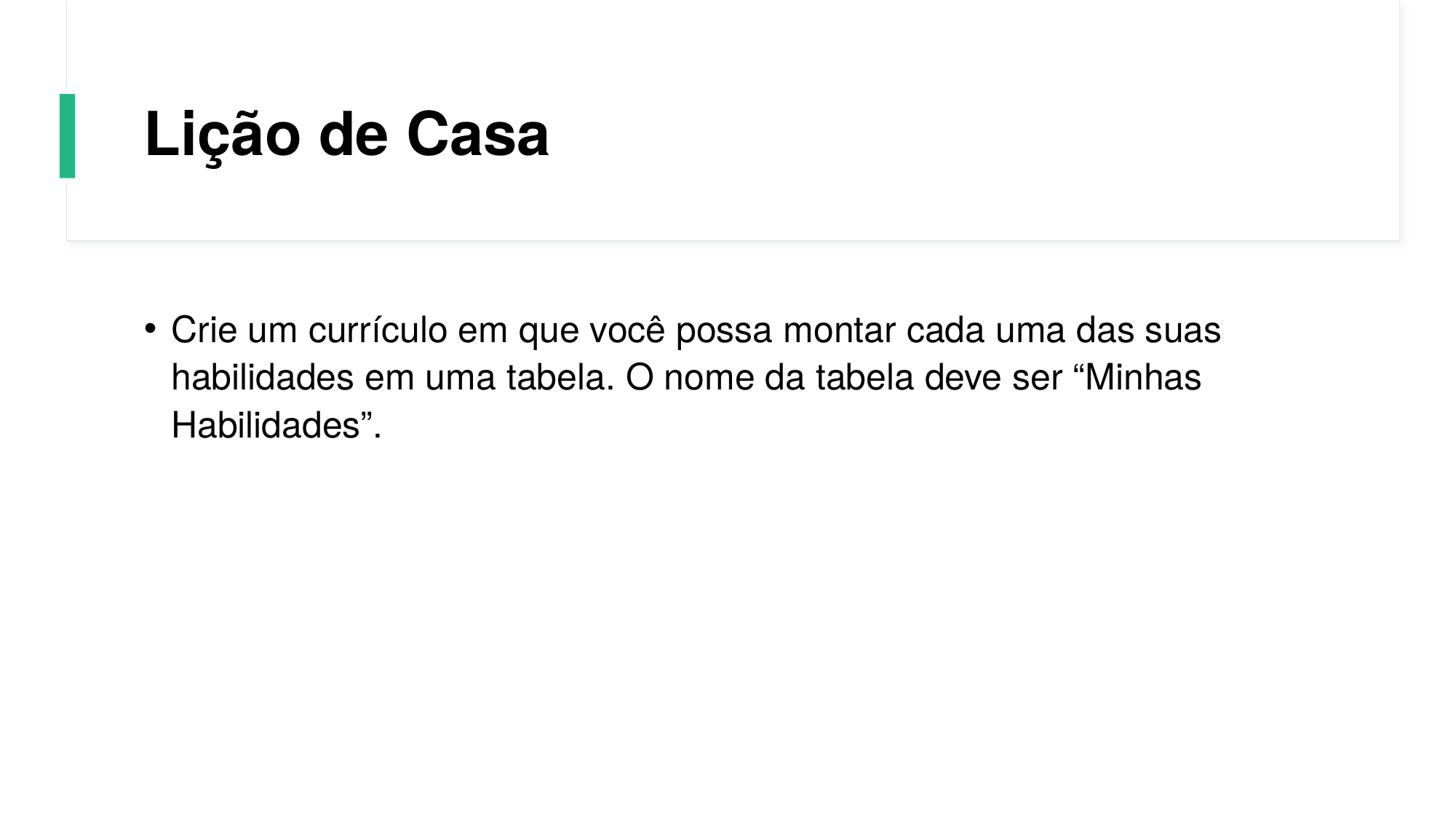

# Lição de Casa
Crie um currículo em que você possa montar cada uma das suas habilidades em uma tabela. O nome da tabela deve ser “Minhas Habilidades”.